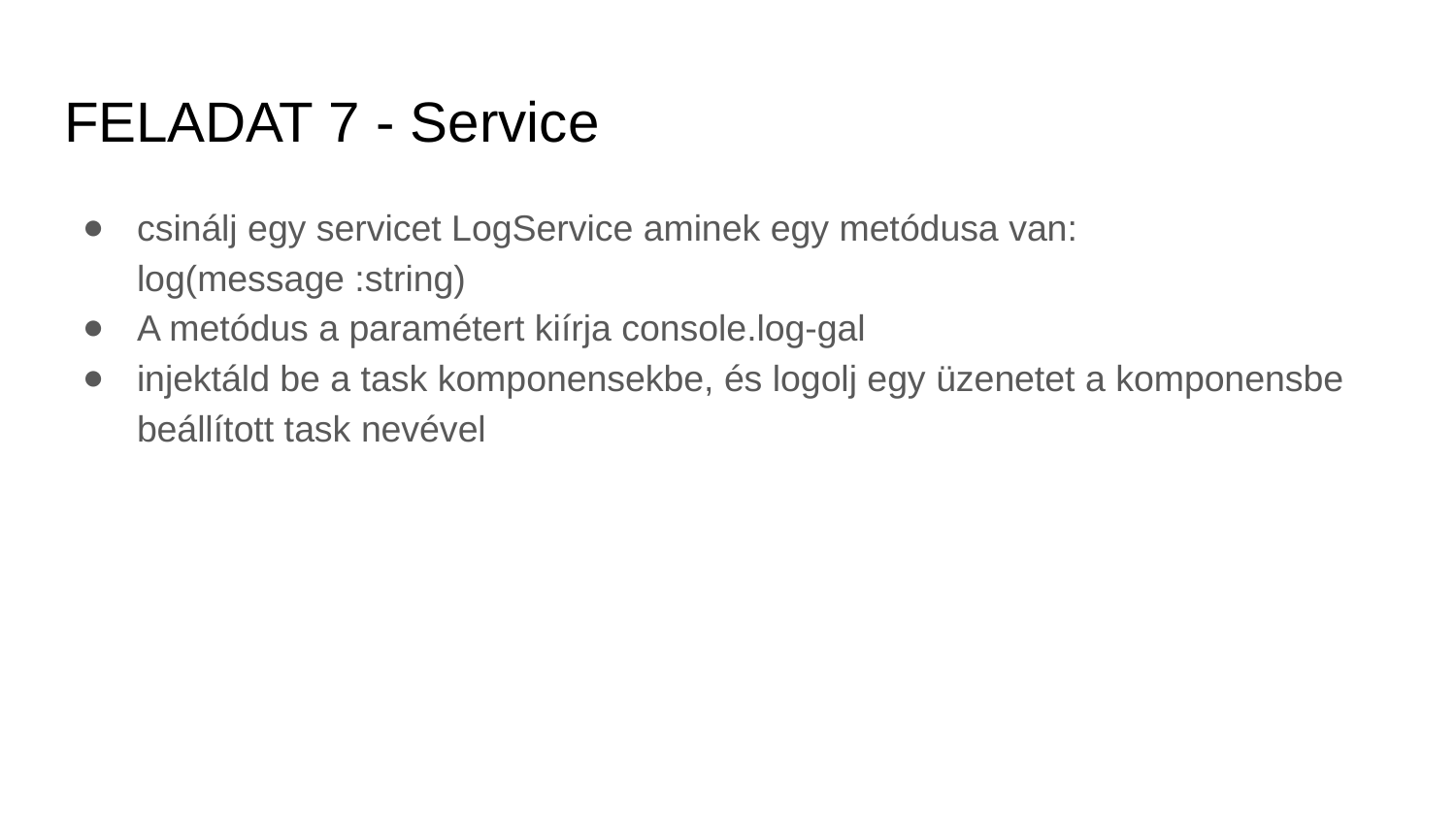

# FELADAT 7 - Service
csinálj egy servicet LogService aminek egy metódusa van: log(message :string)
A metódus a paramétert kiírja console.log-gal
injektáld be a task komponensekbe, és logolj egy üzenetet a komponensbe beállított task nevével